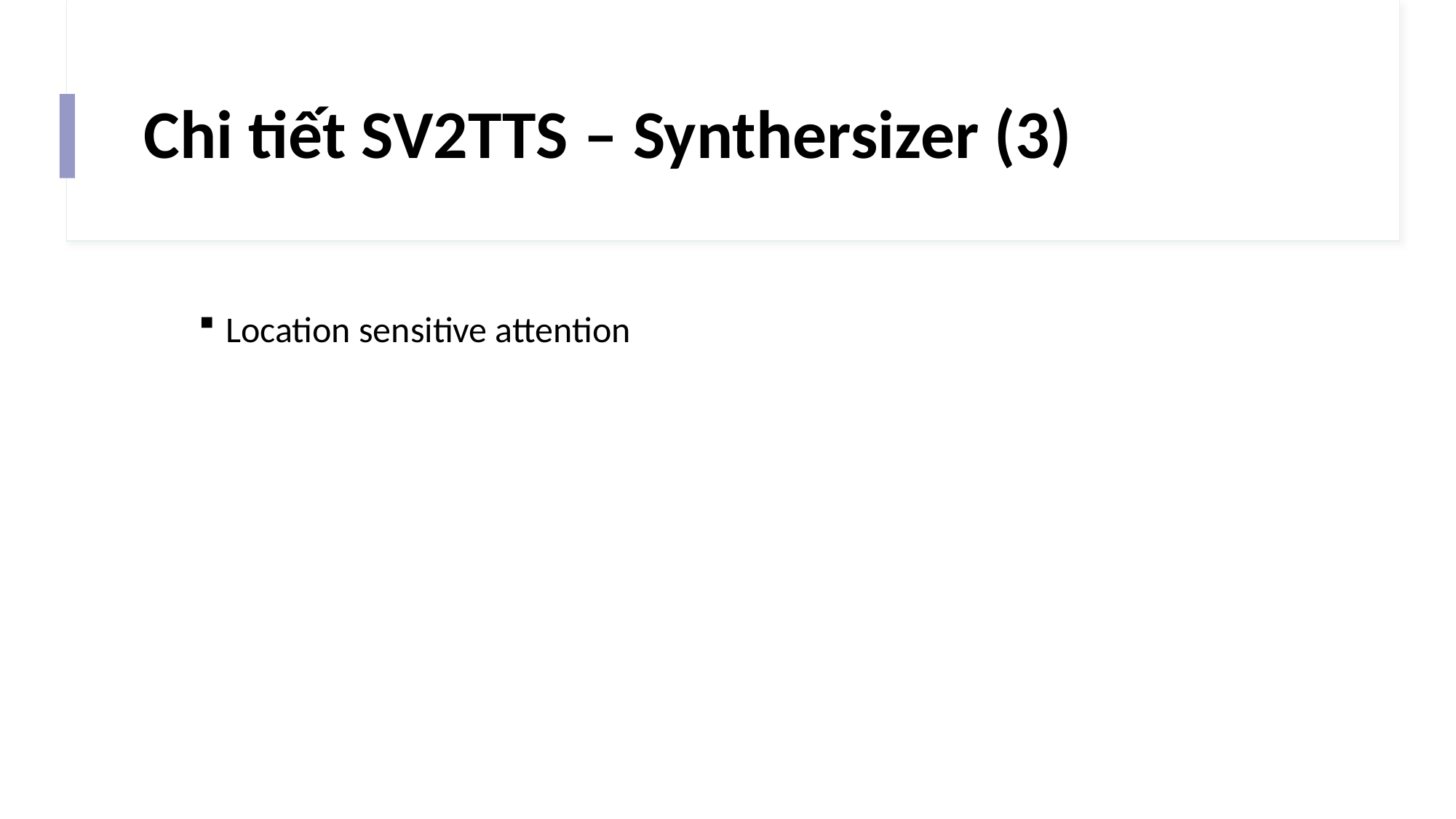

# Chi tiết SV2TTS – Synthersizer (3)
Location sensitive attention